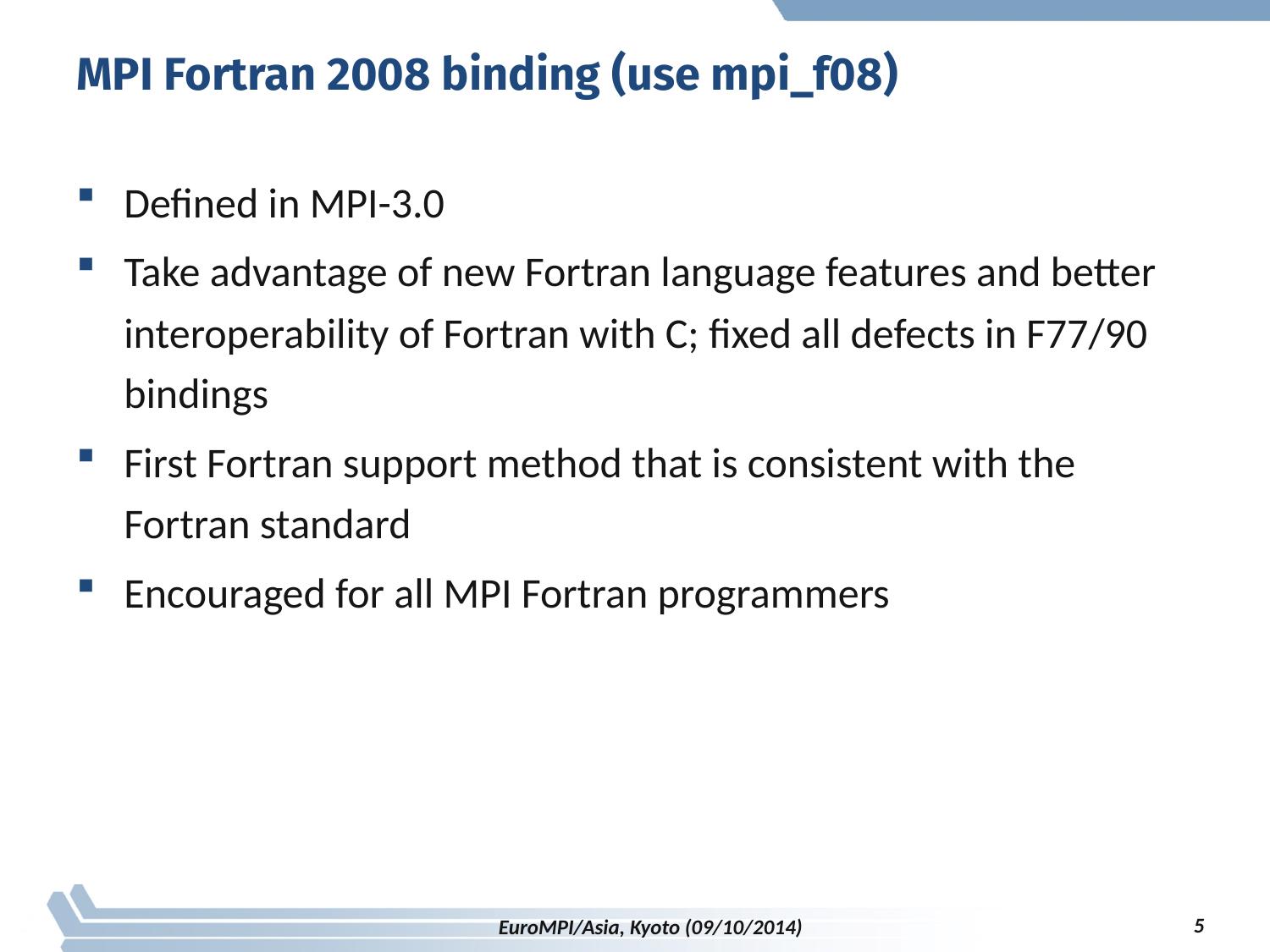

# MPI Fortran 2008 binding (use mpi_f08)
Defined in MPI-3.0
Take advantage of new Fortran language features and better interoperability of Fortran with C; fixed all defects in F77/90 bindings
First Fortran support method that is consistent with the Fortran standard
Encouraged for all MPI Fortran programmers
5
EuroMPI/Asia, Kyoto (09/10/2014)